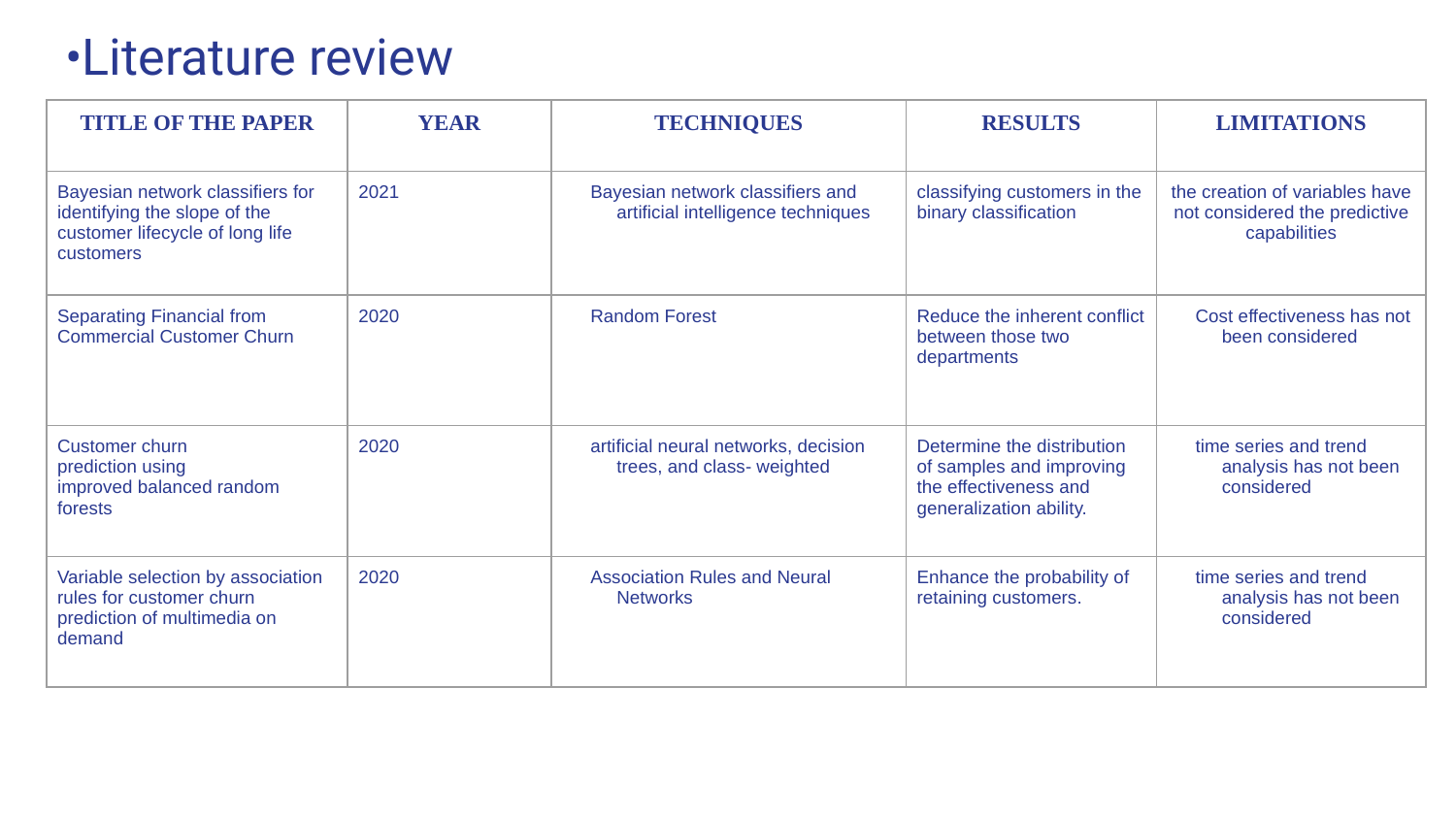

•Literature review
| TITLE OF THE PAPER | YEAR | TECHNIQUES | RESULTS | LIMITATIONS |
| --- | --- | --- | --- | --- |
| Bayesian network classifiers for identifying the slope of the customer lifecycle of long life customers | 2021 | Bayesian network classifiers and artificial intelligence techniques | classifying customers in the binary classification | the creation of variables have not considered the predictive capabilities |
| Separating Financial from Commercial Customer Churn | 2020 | Random Forest | Reduce the inherent conflict between those two departments | Cost effectiveness has not been considered |
| Customer churn prediction using improved balanced random forests | 2020 | artificial neural networks, decision trees, and class- weighted | Determine the distribution of samples and improving the effectiveness and generalization ability. | time series and trend analysis has not been considered |
| Variable selection by association rules for customer churn prediction of multimedia on demand | 2020 | Association Rules and Neural Networks | Enhance the probability of retaining customers. | time series and trend analysis has not been considered |